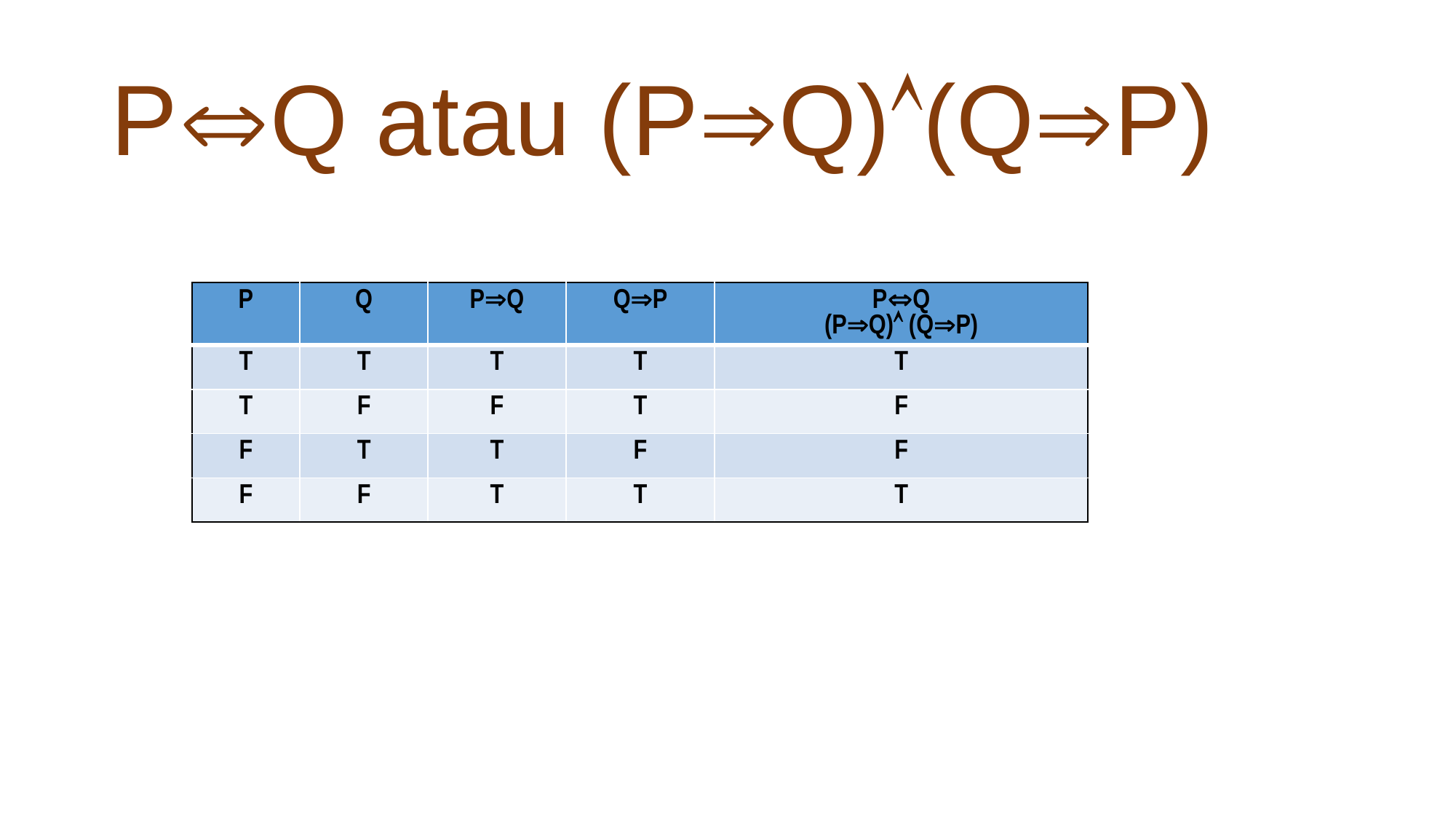

# P⇔Q atau (P⇒Q)∧(Q⇒P)
| P | Q | P⇒Q | Q⇒P | P⇔Q (P⇒Q)∧ (Q⇒P) |
| --- | --- | --- | --- | --- |
| T | T | T | T | T |
| T | F | F | T | F |
| F | T | T | F | F |
| F | F | T | T | T |